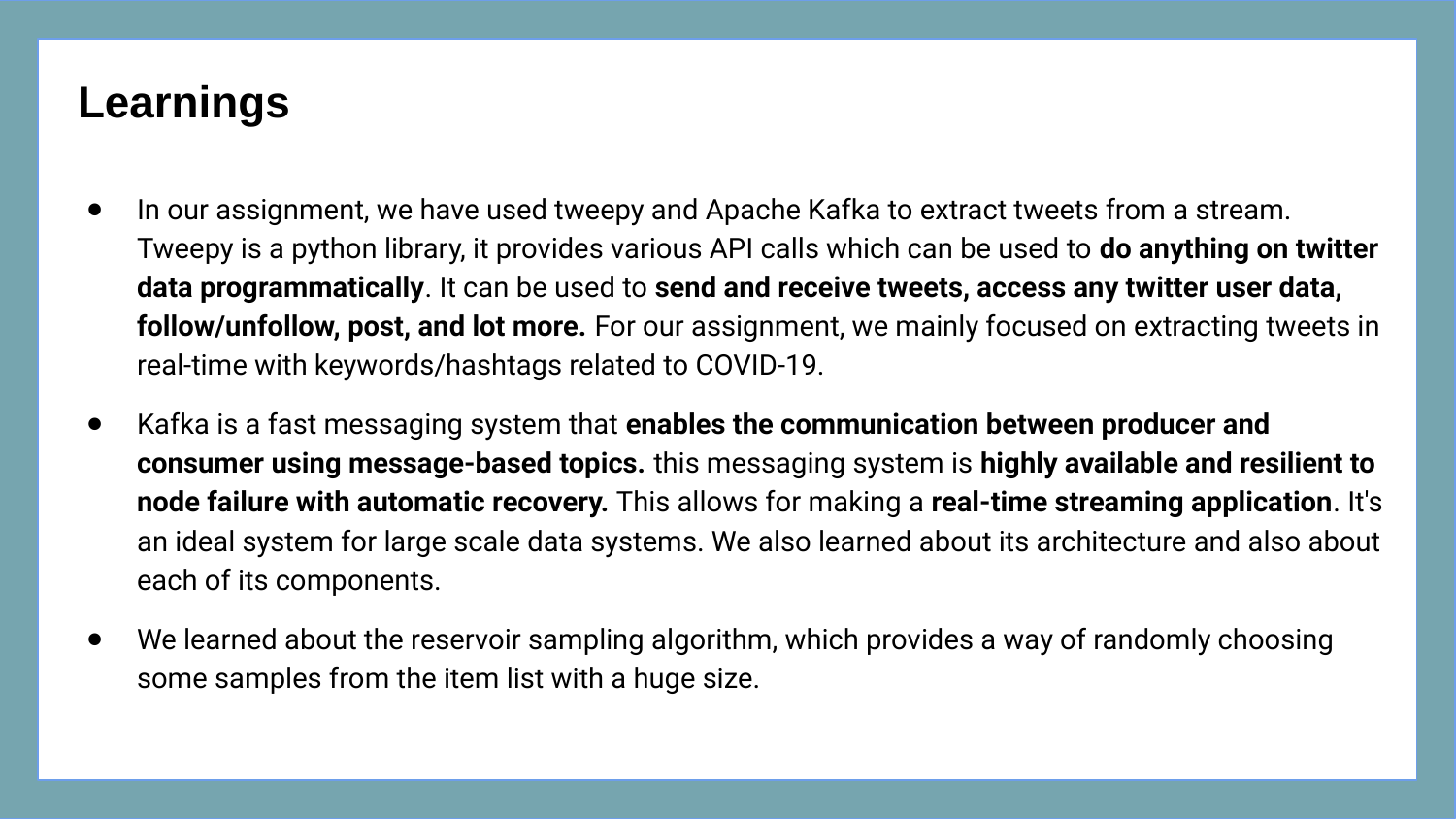

# Learnings
In our assignment, we have used tweepy and Apache Kafka to extract tweets from a stream. Tweepy is a python library, it provides various API calls which can be used to do anything on twitter data programmatically. It can be used to send and receive tweets, access any twitter user data, follow/unfollow, post, and lot more. For our assignment, we mainly focused on extracting tweets in real-time with keywords/hashtags related to COVID-19.
Kafka is a fast messaging system that enables the communication between producer and consumer using message-based topics. this messaging system is highly available and resilient to node failure with automatic recovery. This allows for making a real-time streaming application. It's an ideal system for large scale data systems. We also learned about its architecture and also about each of its components.
We learned about the reservoir sampling algorithm, which provides a way of randomly choosing some samples from the item list with a huge size.